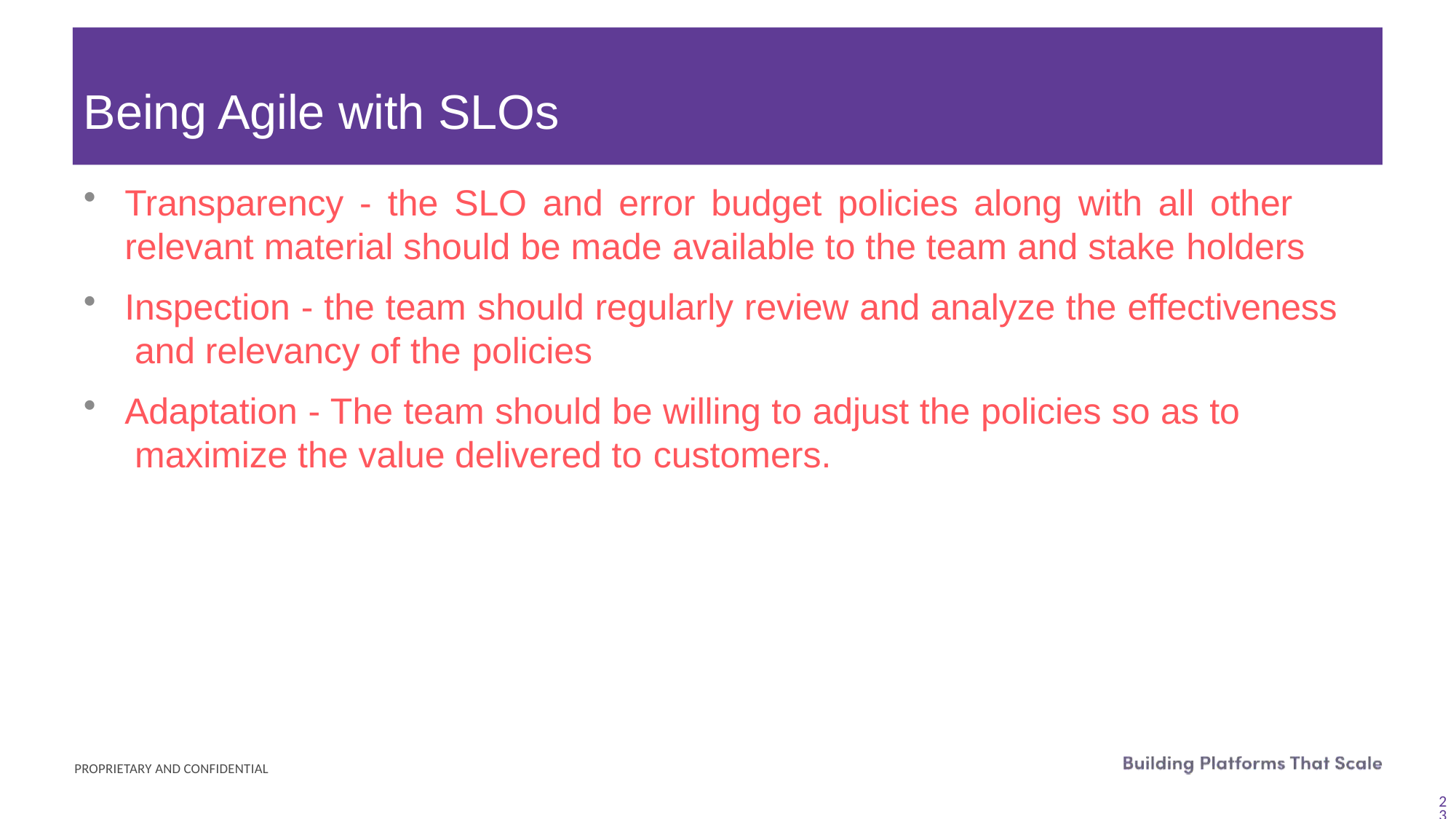

# Being Agile with SLOs
Transparency - the SLO and error budget policies along with all other  relevant material should be made available to the team and stake holders
Inspection - the team should regularly review and analyze the effectiveness  and relevancy of the policies
Adaptation - The team should be willing to adjust the policies so as to  maximize the value delivered to customers.
PROPRIETARY AND CONFIDENTIAL
23